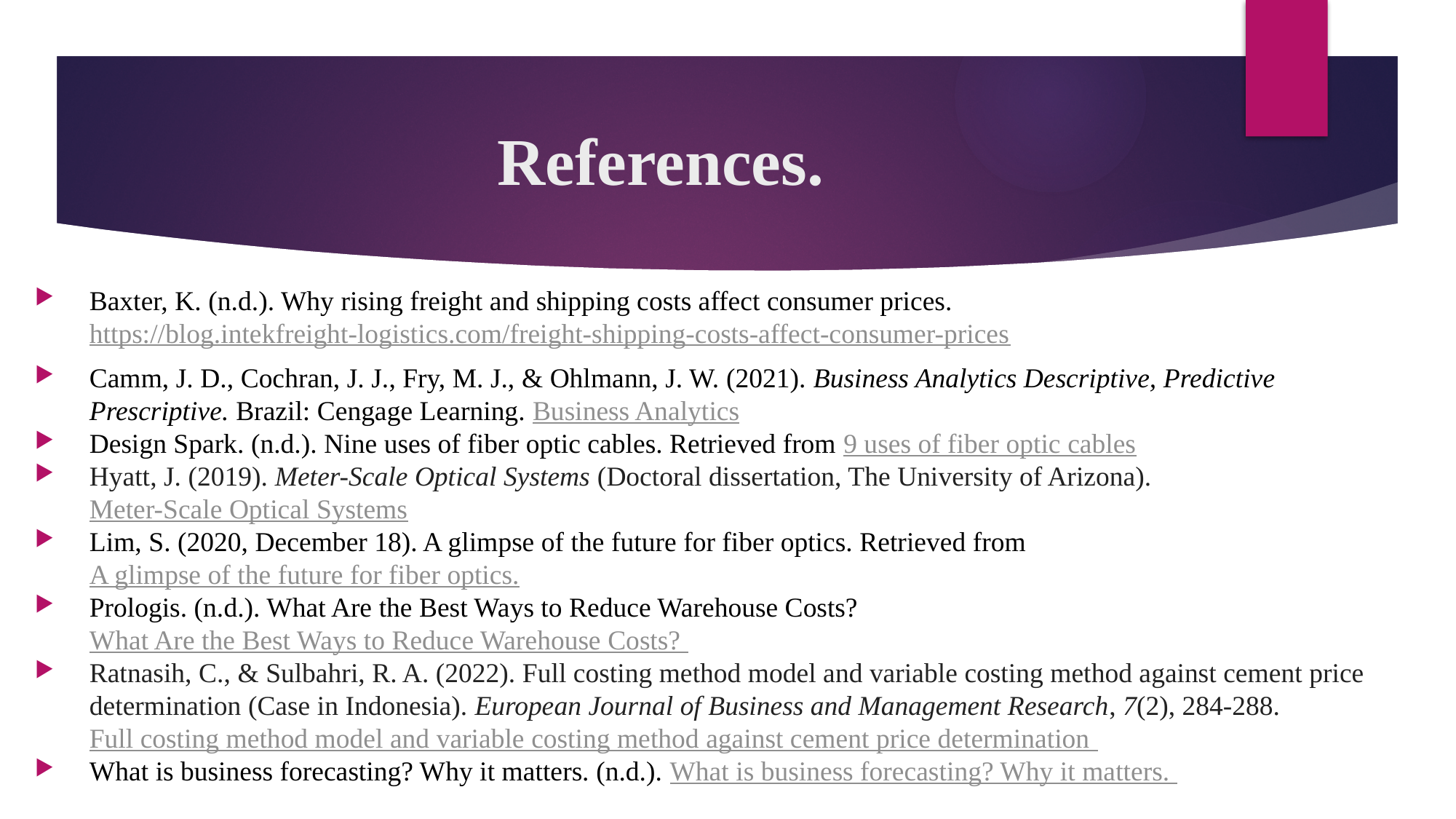

# References.
Baxter, K. (n.d.). Why rising freight and shipping costs affect consumer prices. https://blog.intekfreight-logistics.com/freight-shipping-costs-affect-consumer-prices
Camm, J. D., Cochran, J. J., Fry, M. J., & Ohlmann, J. W. (2021). Business Analytics Descriptive, Predictive Prescriptive. Brazil: Cengage Learning. Business Analytics
Design Spark. (n.d.). Nine uses of fiber optic cables. Retrieved from 9 uses of fiber optic cables
Hyatt, J. (2019). Meter-Scale Optical Systems (Doctoral dissertation, The University of Arizona). Meter-Scale Optical Systems
Lim, S. (2020, December 18). A glimpse of the future for fiber optics. Retrieved from A glimpse of the future for fiber optics.
Prologis. (n.d.). What Are the Best Ways to Reduce Warehouse Costs? What Are the Best Ways to Reduce Warehouse Costs?
Ratnasih, C., & Sulbahri, R. A. (2022). Full costing method model and variable costing method against cement price determination (Case in Indonesia). European Journal of Business and Management Research, 7(2), 284-288. Full costing method model and variable costing method against cement price determination
What is business forecasting? Why it matters. (n.d.). What is business forecasting? Why it matters.